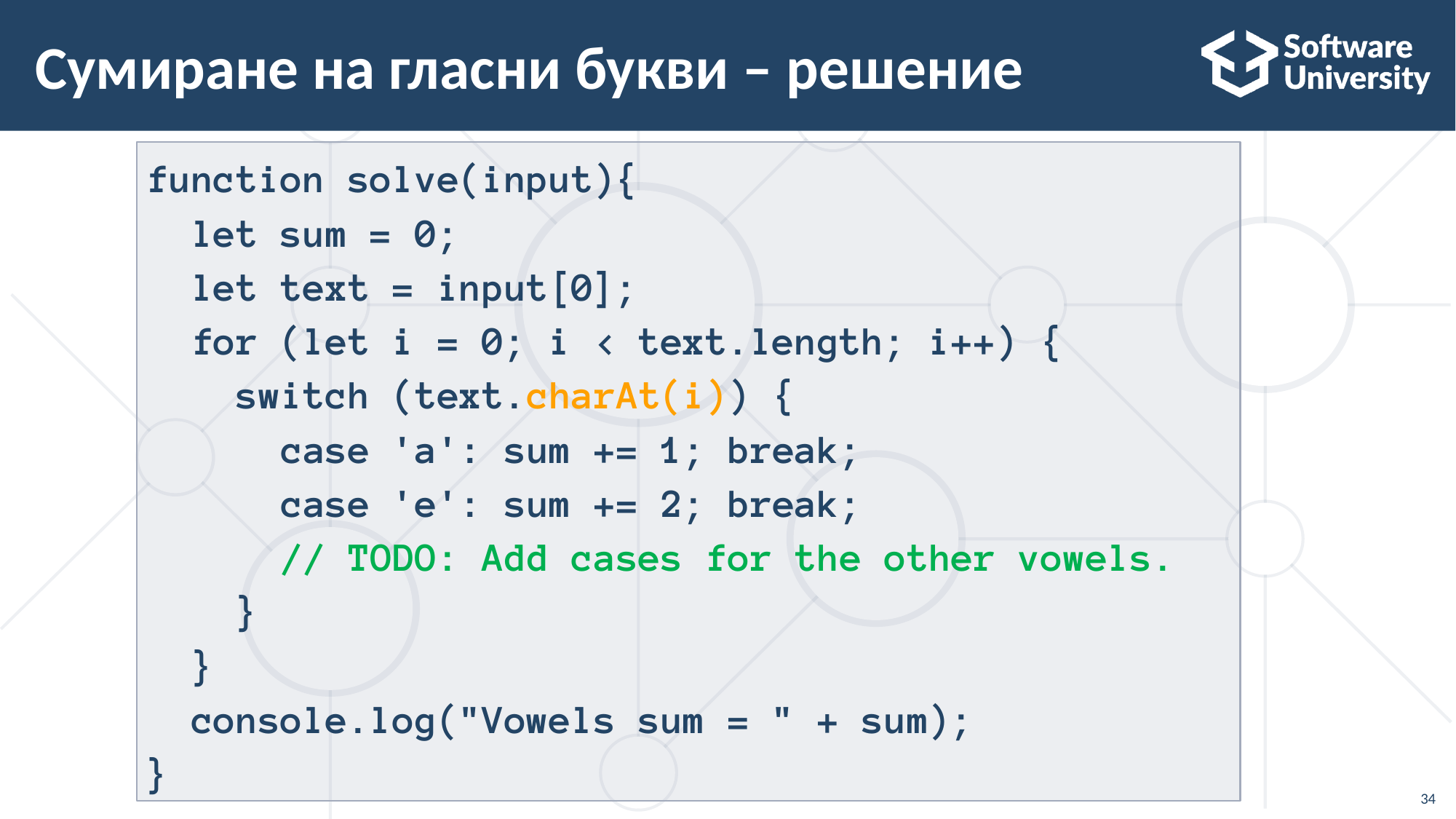

Сумиране на гласни букви – решение
function solve(input){
  let sum = 0;
  let text = input[0];
  for (let i = 0; i < text.length; i++) {
    switch (text.charAt(i)) {
      case 'a': sum += 1; break;
      case 'e': sum += 2; break;
      // TODO: Add cases for the other vowels.
    }
  }
  console.log("Vowels sum = " + sum);
}
34